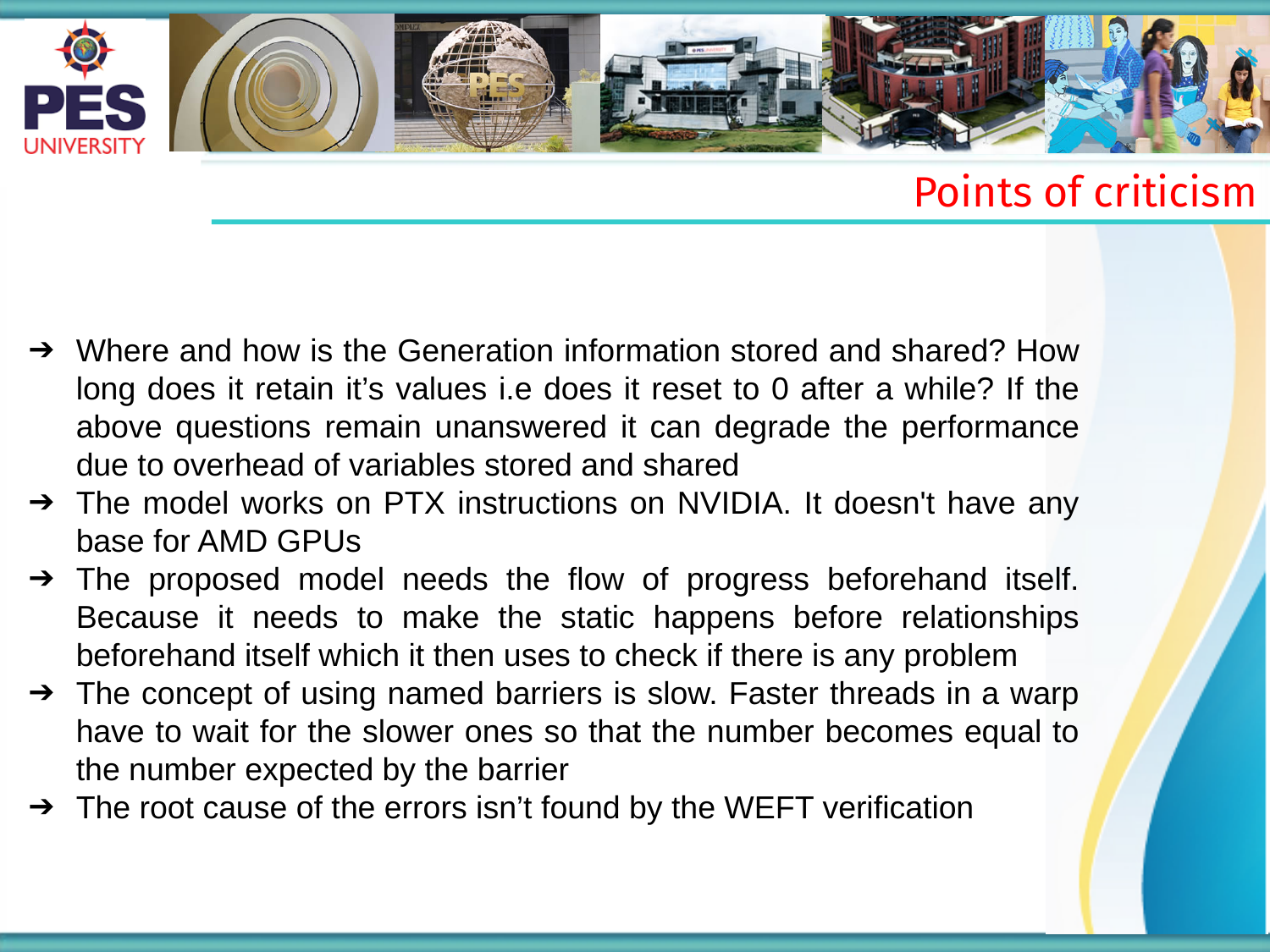

Points of criticism

Where and how is the Generation information stored and shared? How long does it retain it’s values i.e does it reset to 0 after a while? If the above questions remain unanswered it can degrade the performance due to overhead of variables stored and shared
The model works on PTX instructions on NVIDIA. It doesn't have any base for AMD GPUs
The proposed model needs the flow of progress beforehand itself. Because it needs to make the static happens before relationships beforehand itself which it then uses to check if there is any problem
The concept of using named barriers is slow. Faster threads in a warp have to wait for the slower ones so that the number becomes equal to the number expected by the barrier
The root cause of the errors isn’t found by the WEFT verification